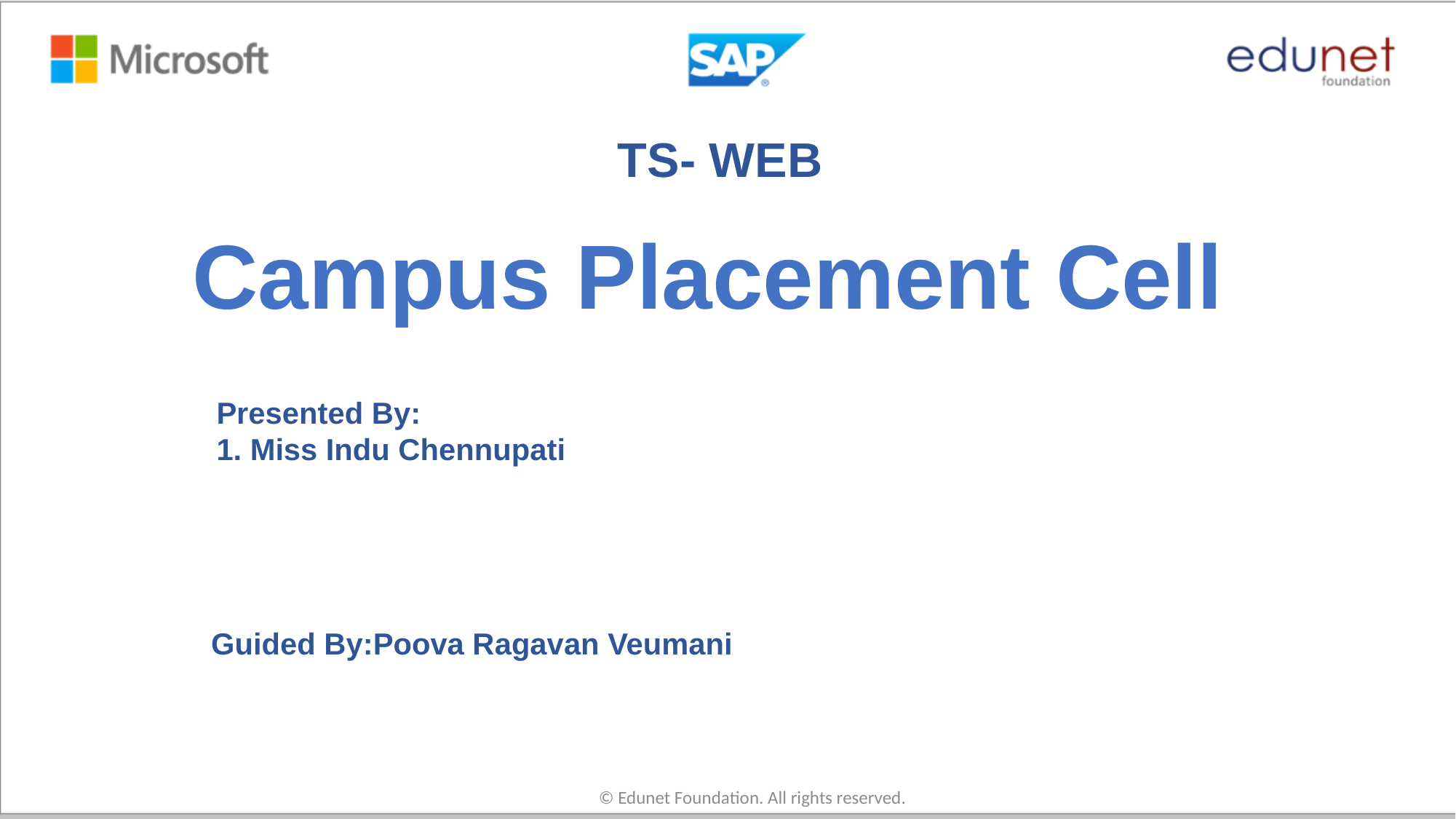

TS- WEB
# Campus Placement Cell
Presented By:
1. Miss Indu Chennupati
Guided By:Poova Ragavan Veumani
© Edunet Foundation. All rights reserved.